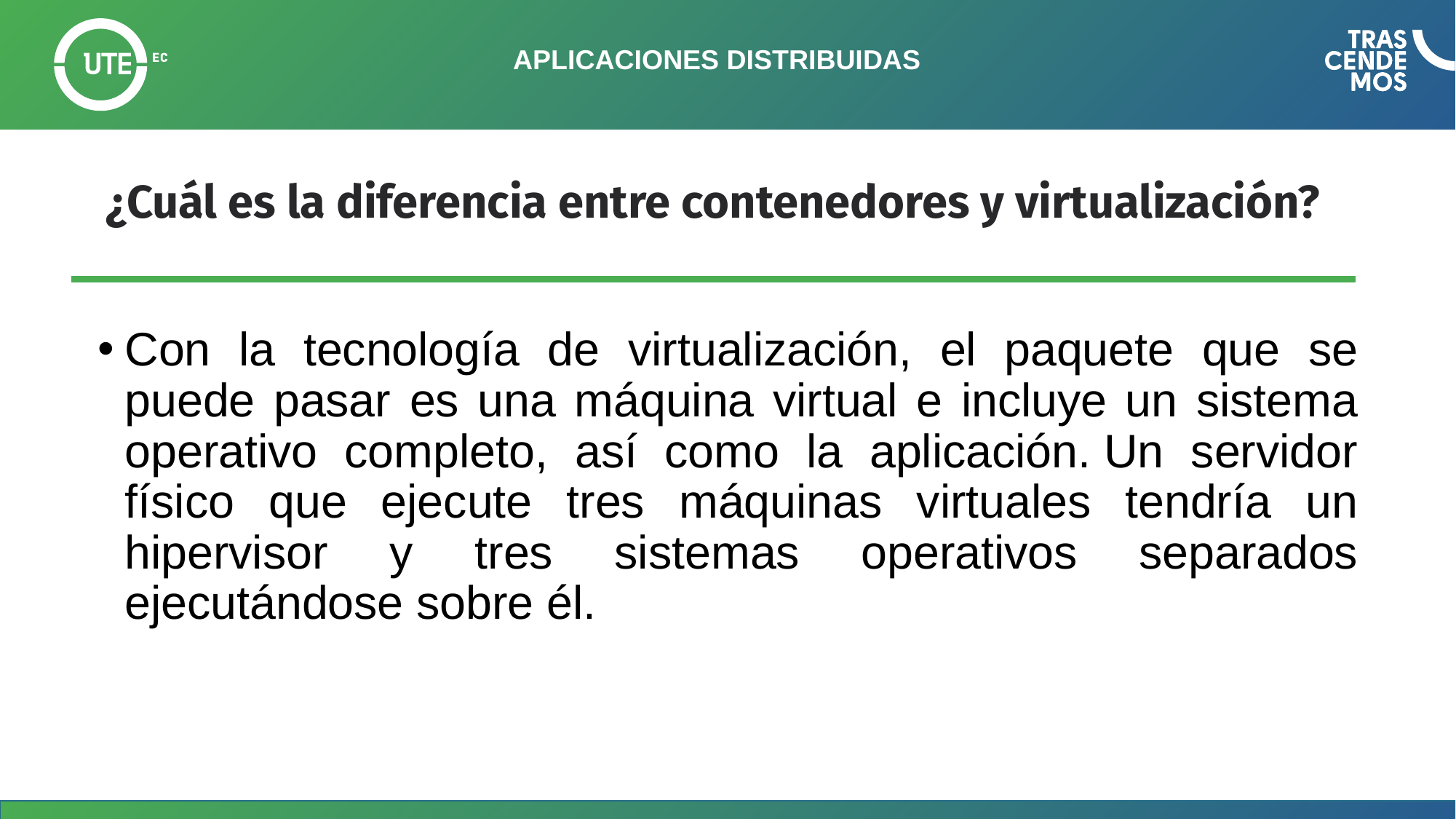

# APLICACIONES DISTRIBUIDAS
¿Cuál es la diferencia entre contenedores y virtualización?

Con la tecnología de virtualización, el paquete que se puede pasar es una máquina virtual e incluye un sistema operativo completo, así como la aplicación. Un servidor físico que ejecute tres máquinas virtuales tendría un hipervisor y tres sistemas operativos separados ejecutándose sobre él.